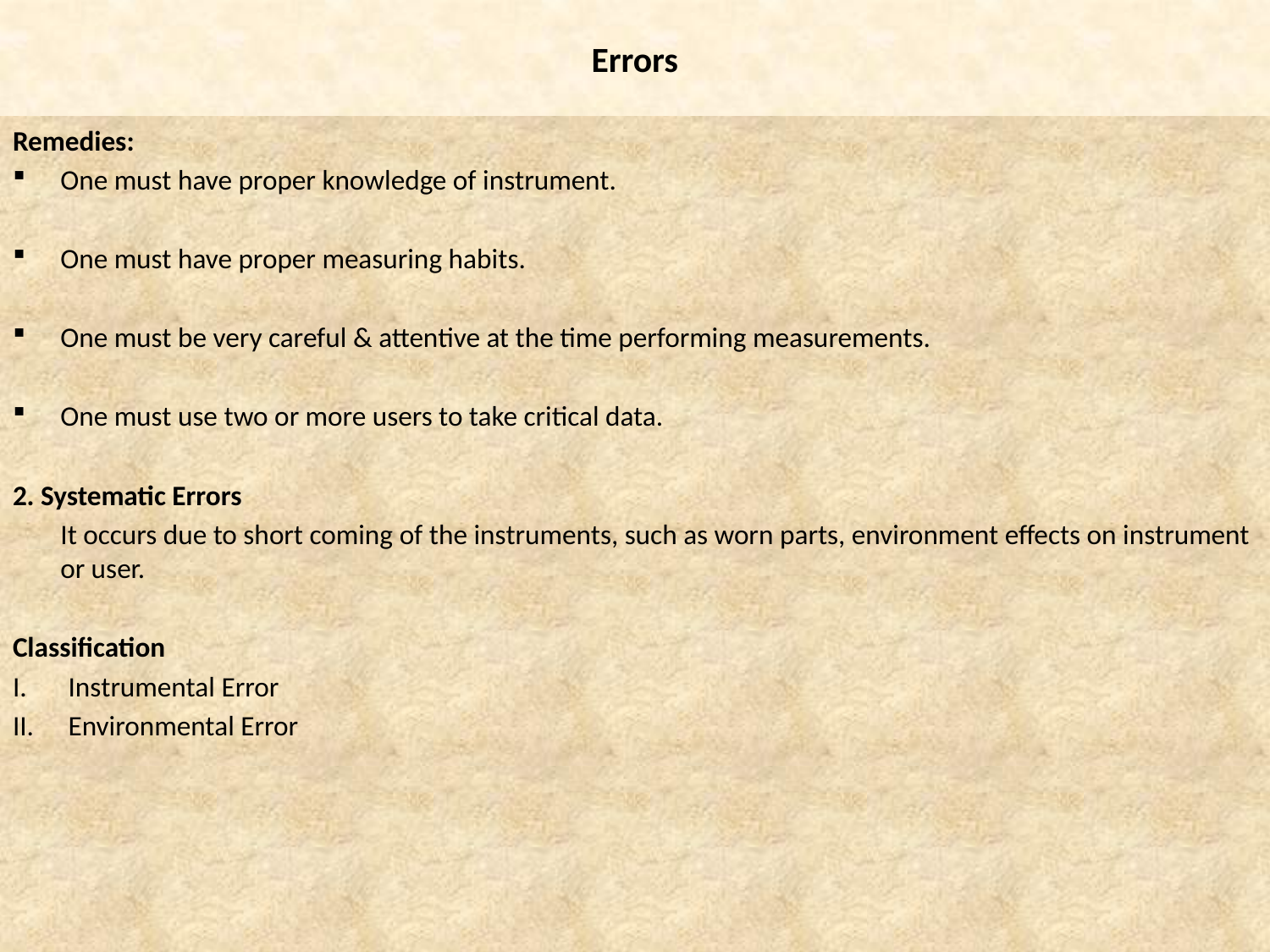

# Errors
Remedies:
One must have proper knowledge of instrument.

One must have proper measuring habits.

One must be very careful & attentive at the time performing measurements.

One must use two or more users to take critical data.

2. Systematic Errors
	It occurs due to short coming of the instruments, such as worn parts, environment effects on instrument or user.

Classification
Instrumental Error
Environmental Error